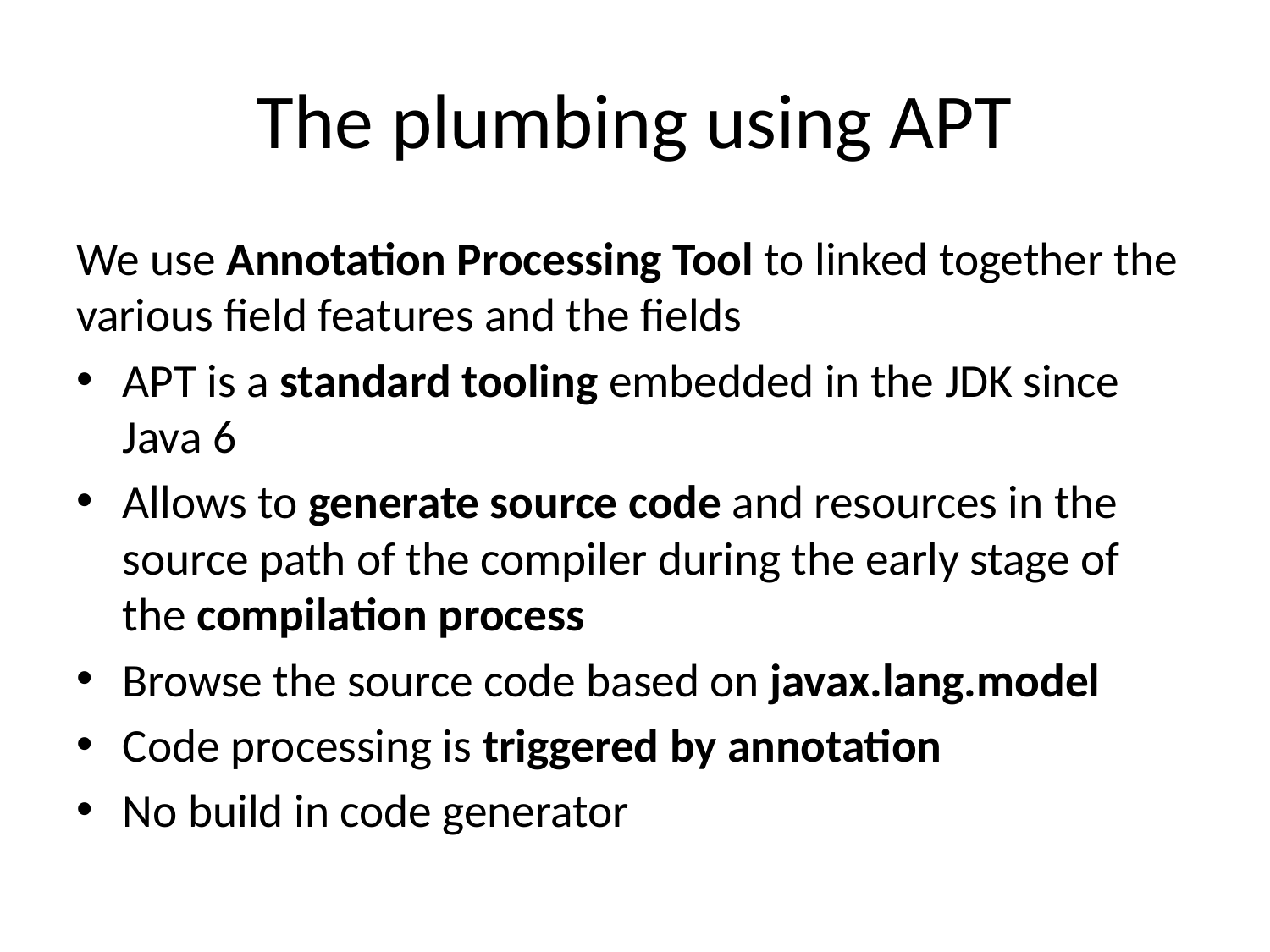

# The plumbing using APT
We use Annotation Processing Tool to linked together the various field features and the fields
APT is a standard tooling embedded in the JDK since Java 6
Allows to generate source code and resources in the source path of the compiler during the early stage of the compilation process
Browse the source code based on javax.lang.model
Code processing is triggered by annotation
No build in code generator